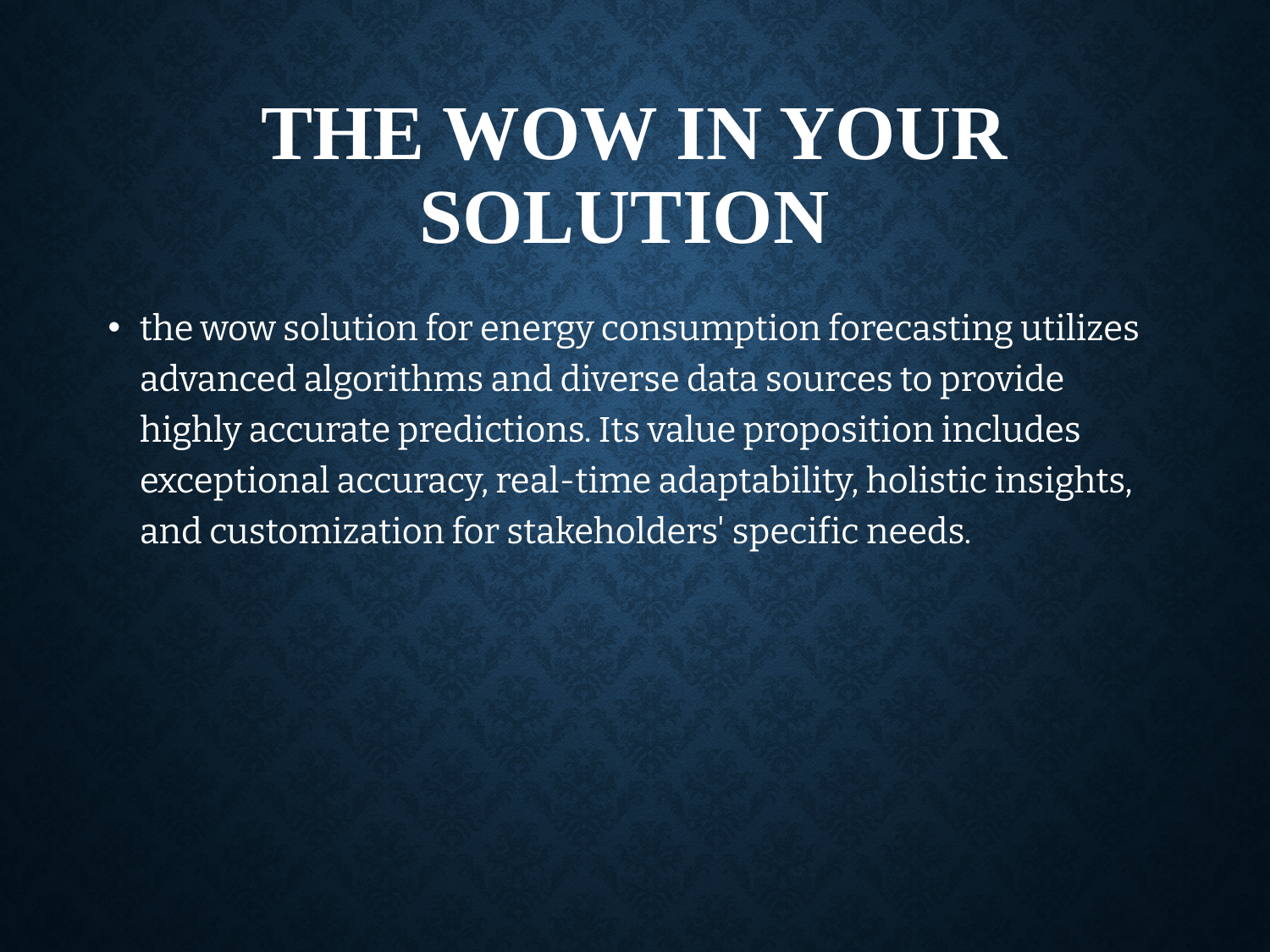

# THE WOW IN YOUR SOLUTION
the wow solution for energy consumption forecasting utilizes advanced algorithms and diverse data sources to provide highly accurate predictions. Its value proposition includes exceptional accuracy, real-time adaptability, holistic insights, and customization for stakeholders' specific needs.